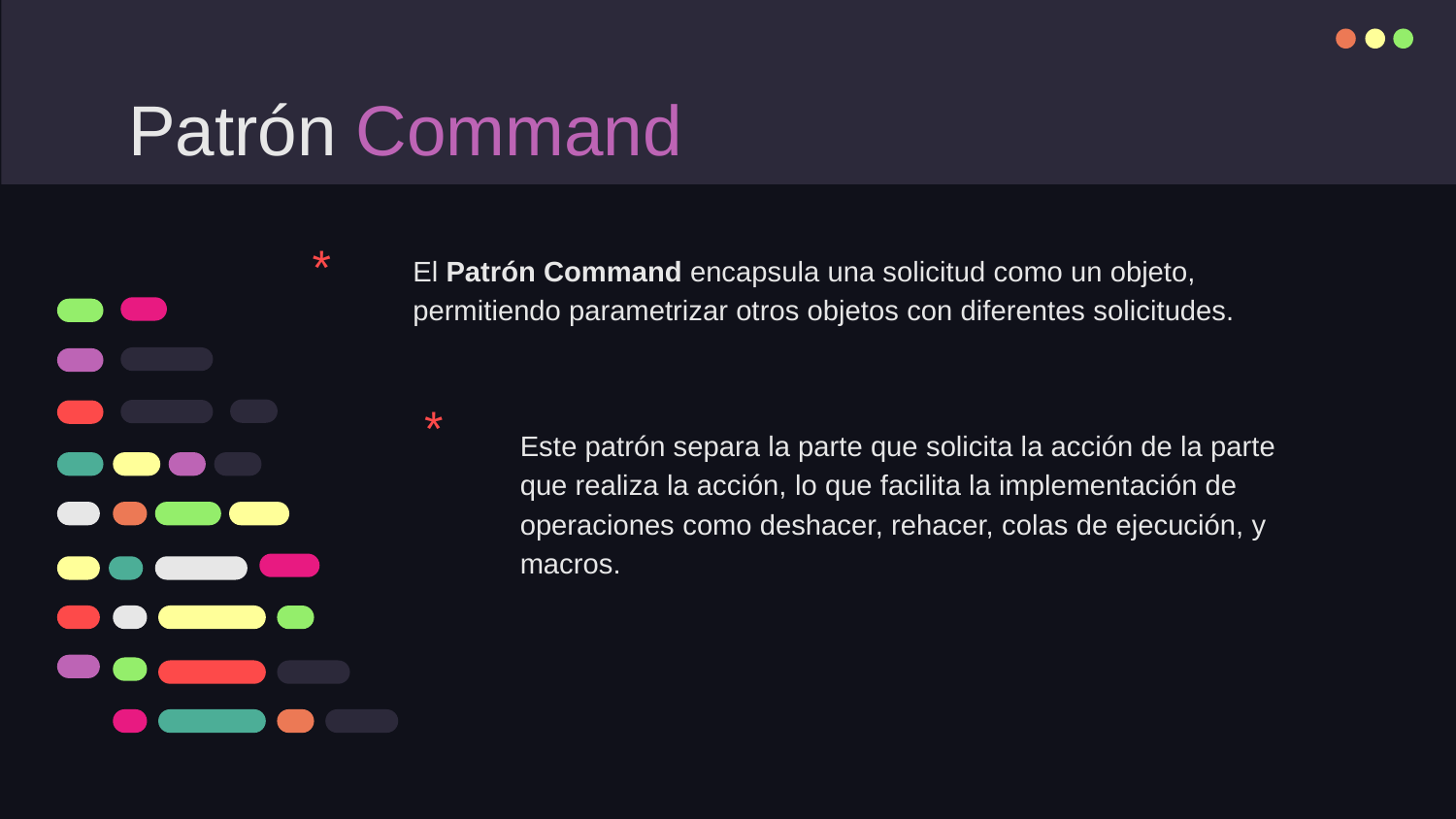

# Patrón Command
*
El Patrón Command encapsula una solicitud como un objeto, permitiendo parametrizar otros objetos con diferentes solicitudes.

*
Este patrón separa la parte que solicita la acción de la parte que realiza la acción, lo que facilita la implementación de operaciones como deshacer, rehacer, colas de ejecución, y macros.